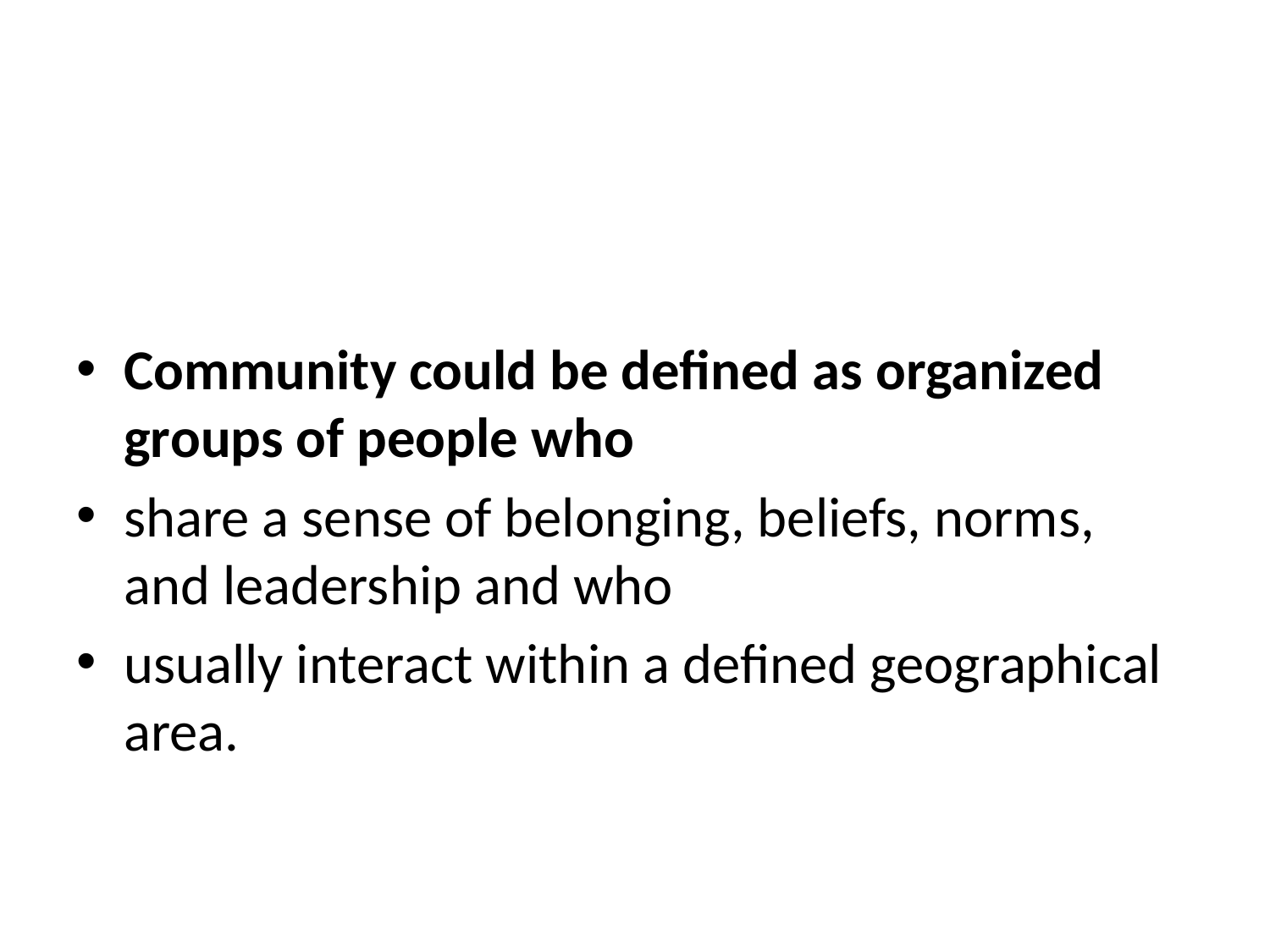

Community could be defined as organized groups of people who
share a sense of belonging, beliefs, norms, and leadership and who
usually interact within a defined geographical area.